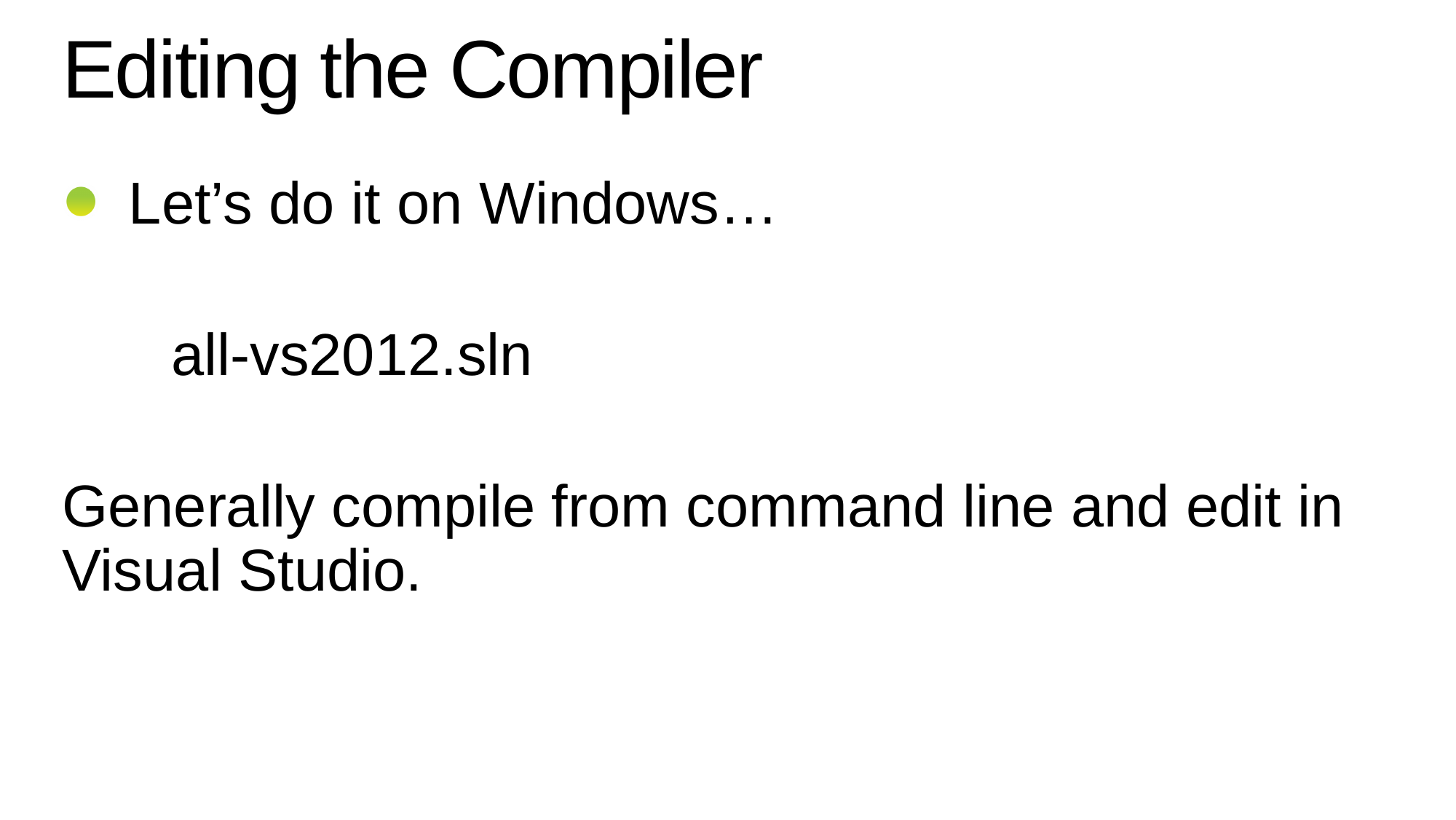

# Editing the Compiler
Let’s do it on Windows…

	all-vs2012.sln

Generally compile from command line and edit in Visual Studio.